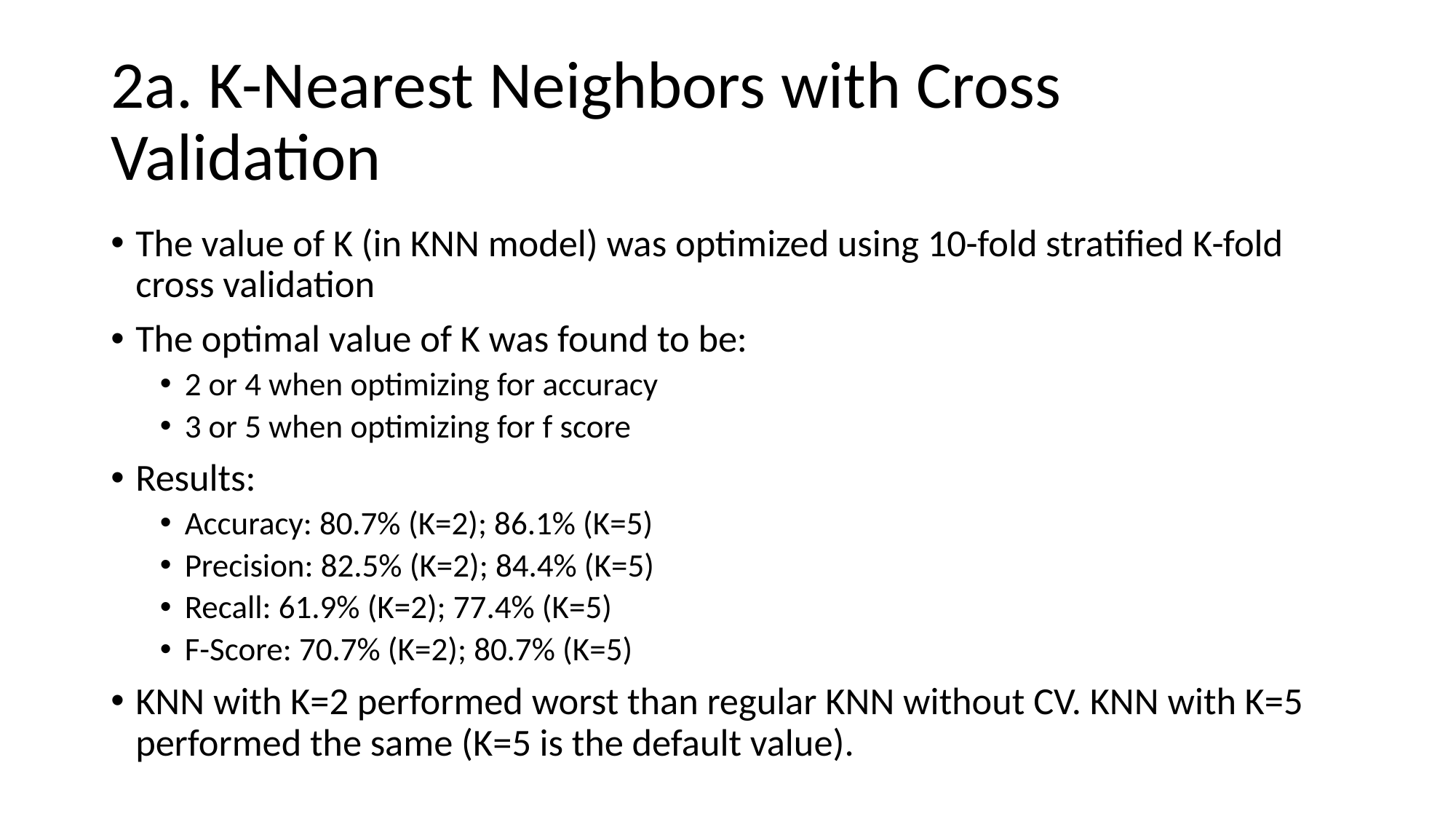

# 2a. K-Nearest Neighbors with Cross Validation
The value of K (in KNN model) was optimized using 10-fold stratified K-fold cross validation
The optimal value of K was found to be:
2 or 4 when optimizing for accuracy
3 or 5 when optimizing for f score
Results:
Accuracy: 80.7% (K=2); 86.1% (K=5)
Precision: 82.5% (K=2); 84.4% (K=5)
Recall: 61.9% (K=2); 77.4% (K=5)
F-Score: 70.7% (K=2); 80.7% (K=5)
KNN with K=2 performed worst than regular KNN without CV. KNN with K=5 performed the same (K=5 is the default value).